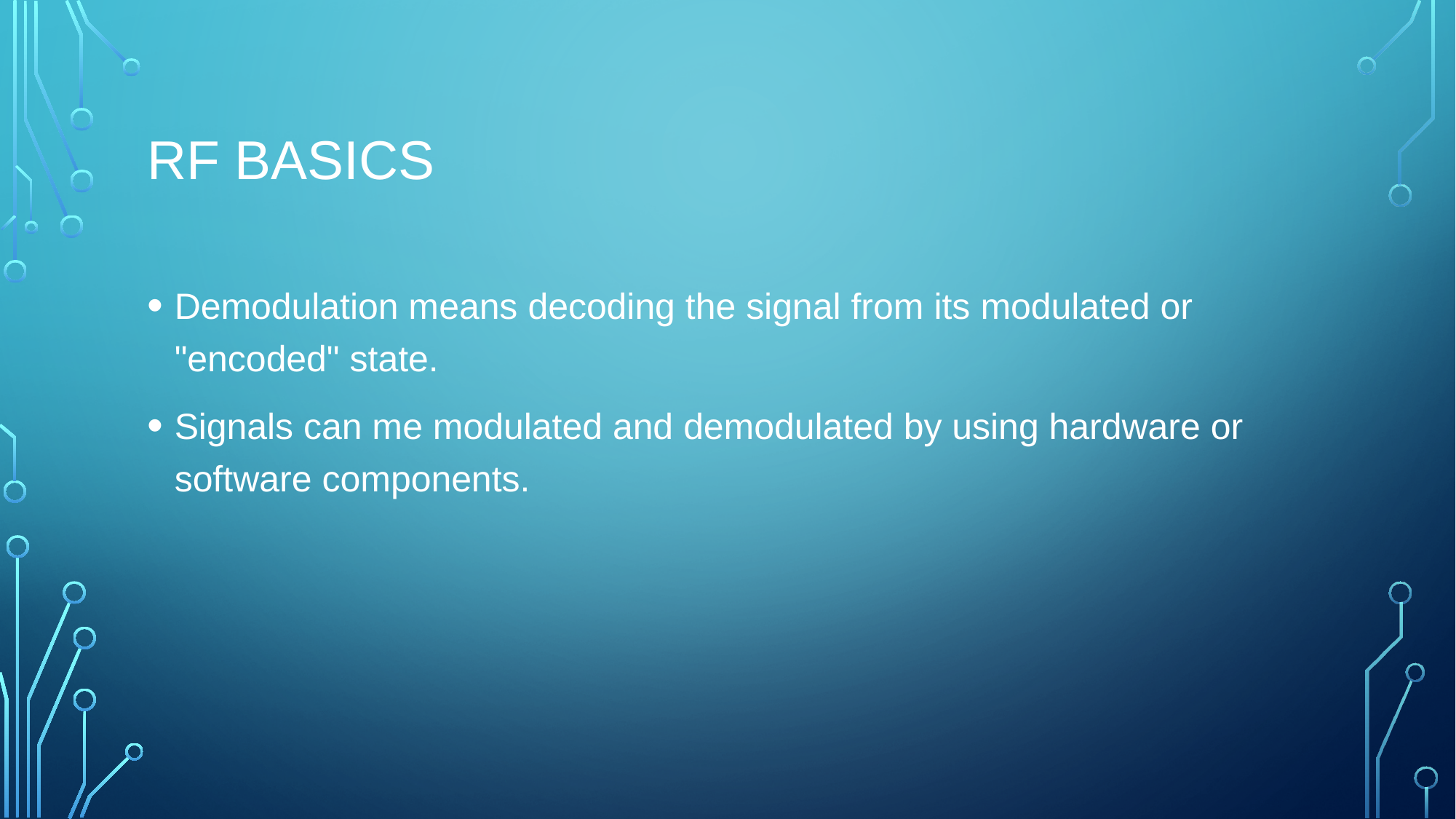

# RF Basics
Demodulation means decoding the signal from its modulated or "encoded" state.
Signals can me modulated and demodulated by using hardware or software components.